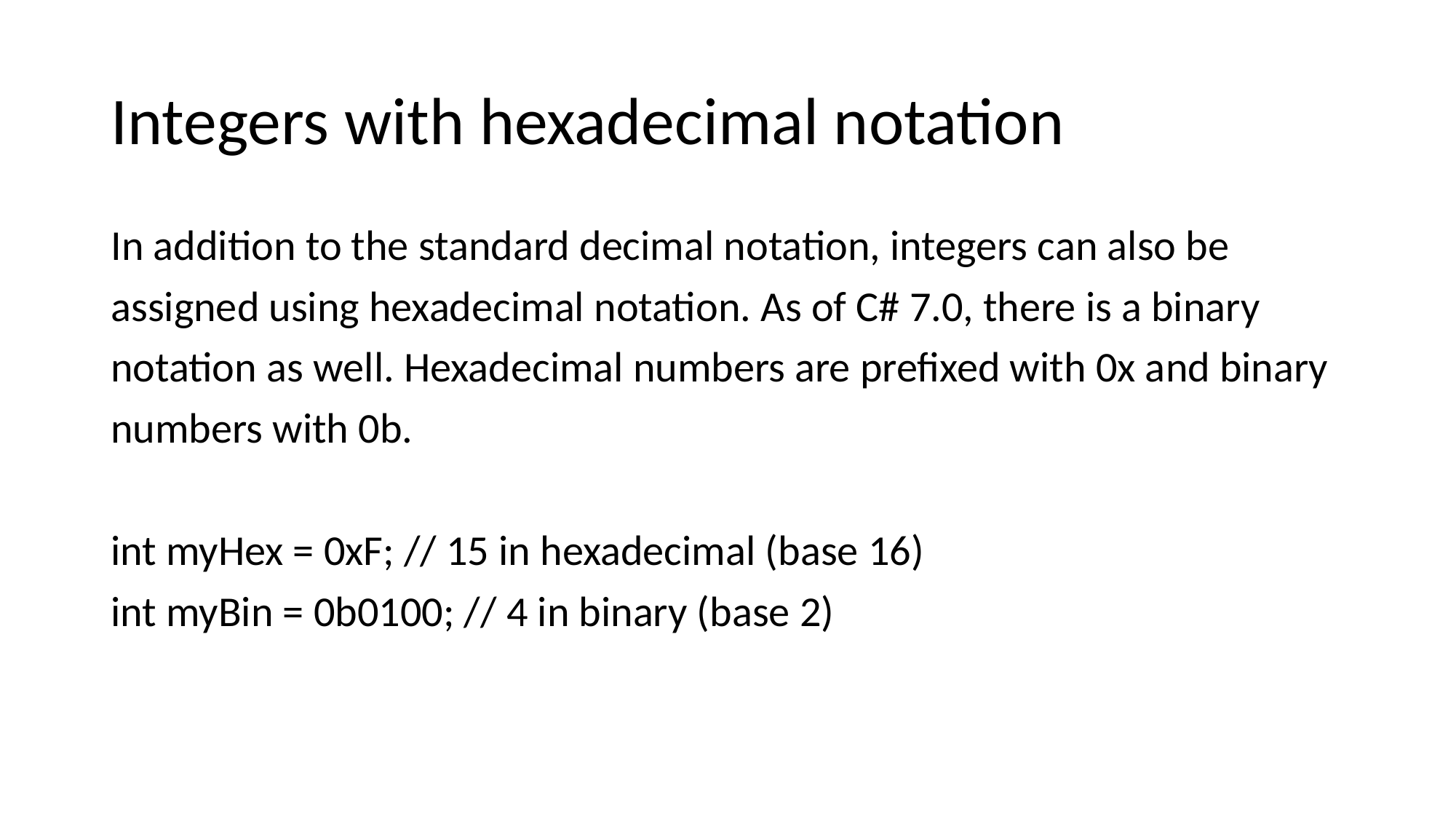

# Integers with hexadecimal notation
In addition to the standard decimal notation, integers can also be
assigned using hexadecimal notation. As of C# 7.0, there is a binary
notation as well. Hexadecimal numbers are prefixed with 0x and binary
numbers with 0b.

int myHex = 0xF; // 15 in hexadecimal (base 16)
int myBin = 0b0100; // 4 in binary (base 2)